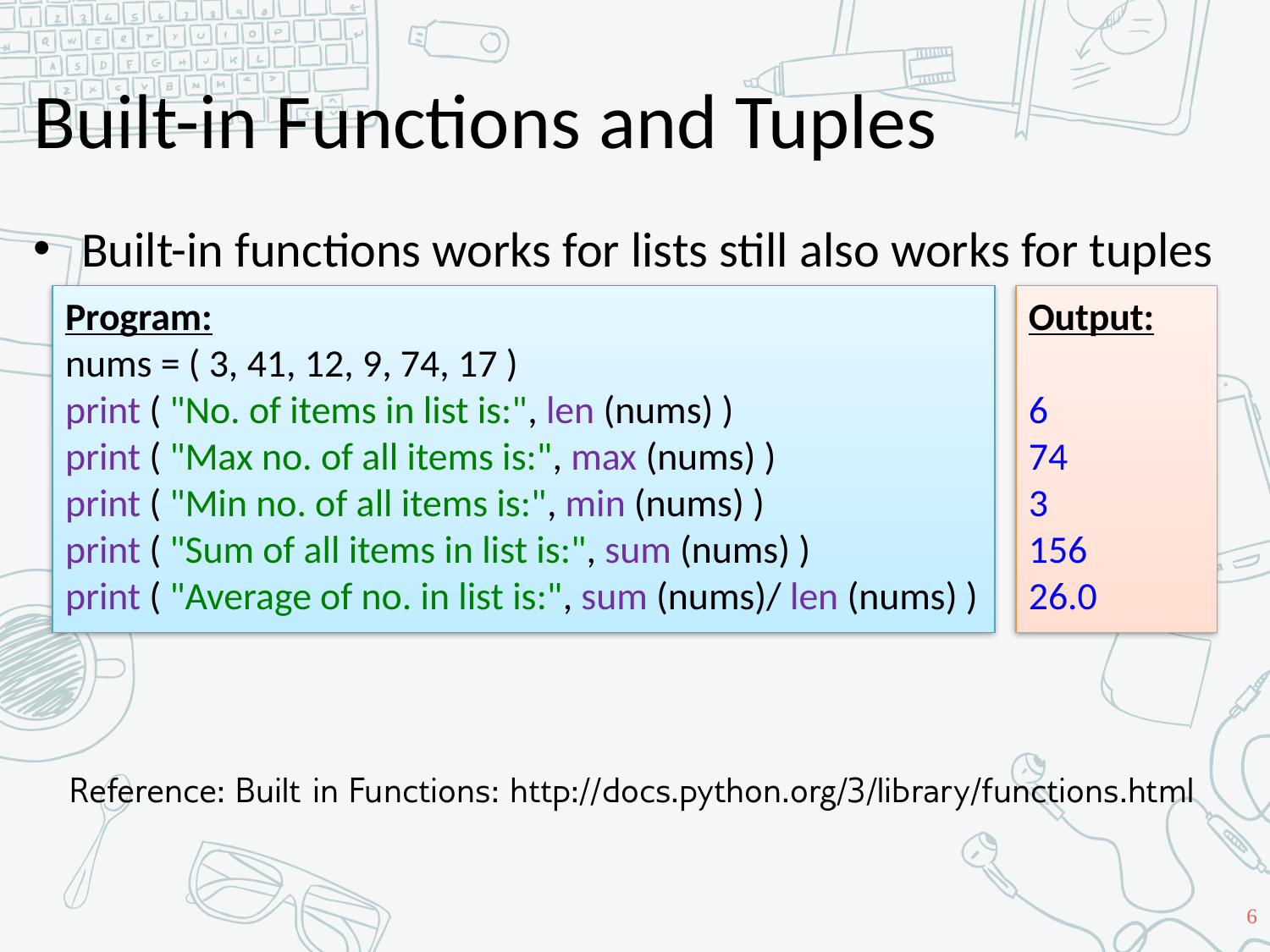

# Built-in Functions and Tuples
Built-in functions works for lists still also works for tuples
Program:
nums = ( 3, 41, 12, 9, 74, 17 )
print ( "No. of items in list is:", len (nums) )
print ( "Max no. of all items is:", max (nums) )
print ( "Min no. of all items is:", min (nums) )
print ( "Sum of all items in list is:", sum (nums) )
print ( "Average of no. in list is:", sum (nums)/ len (nums) )
Output:

6
74
3
156
26.0

Reference: Built in Functions: http://docs.python.org/3/library/functions.html
6